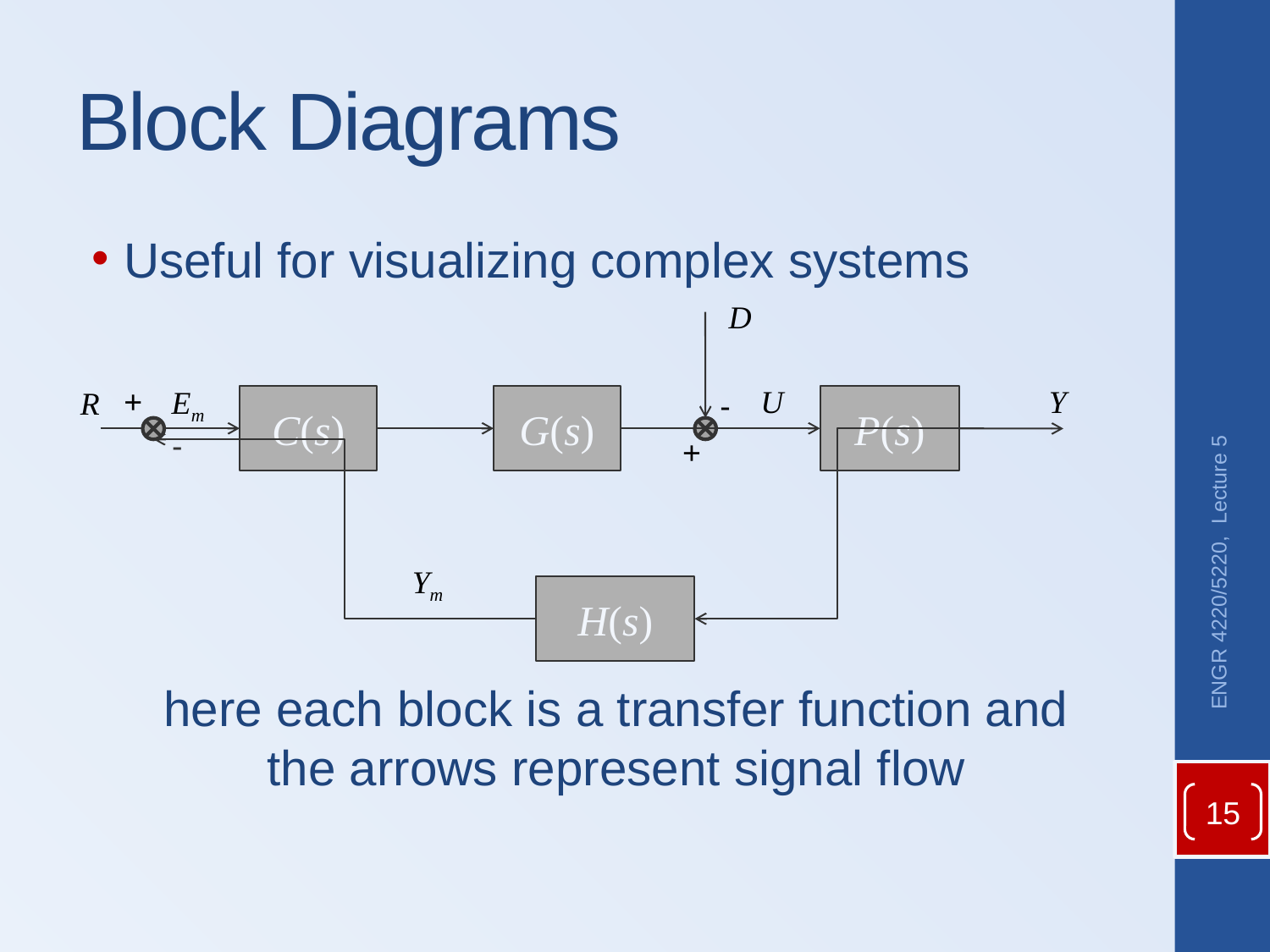

# Block Diagrams
Useful for visualizing complex systems

here each block is a transfer function and the arrows represent signal flow
D
+
U
Y
Em
R
-
C(s)
G(s)
P(s)

-
+
Ym
ENGR 4220/5220,  Lecture 5
H(s)
15